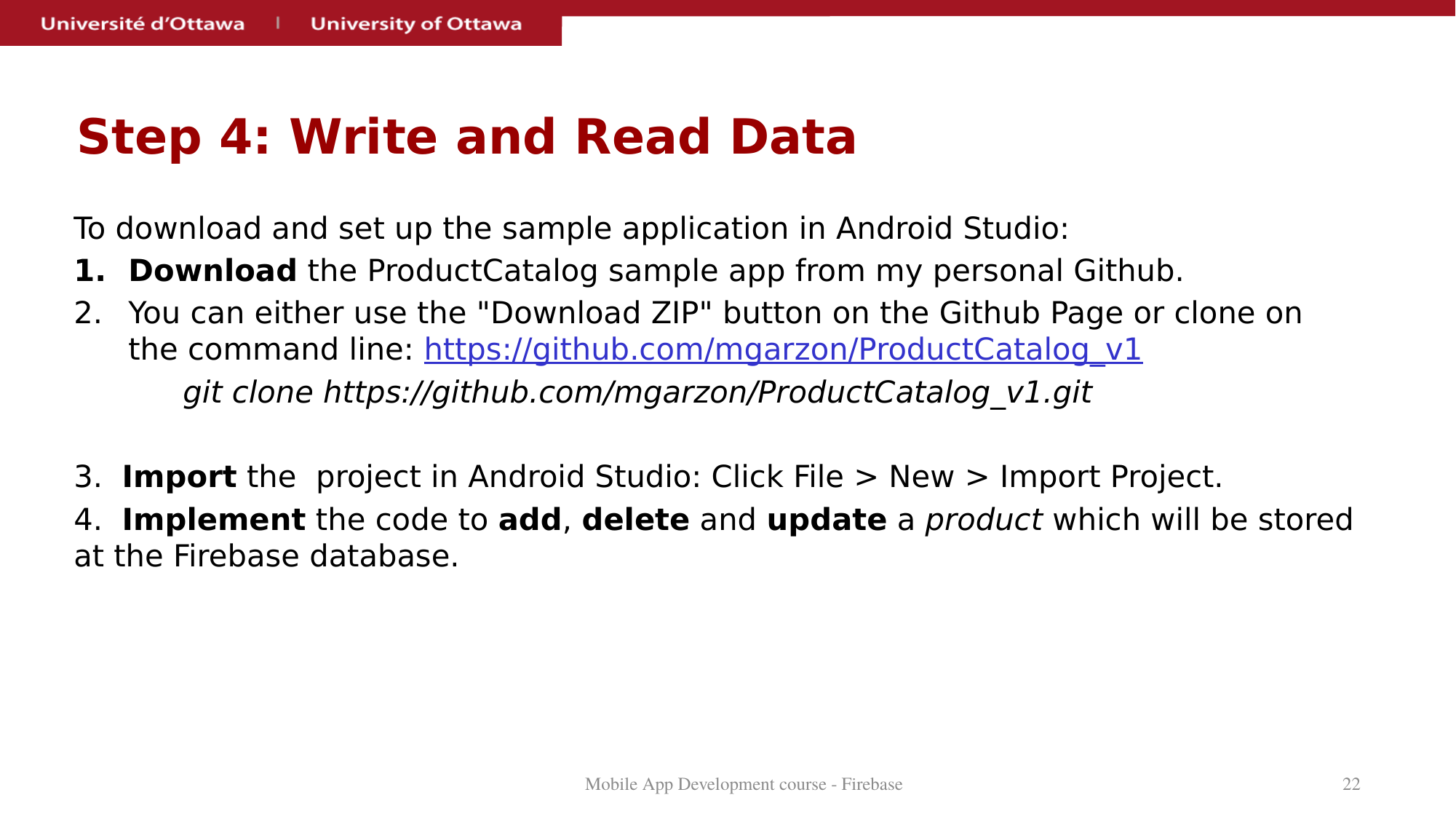

# Step 4: Write and Read Data
To download and set up the sample application in Android Studio:
Download the ProductCatalog sample app from my personal Github.
You can either use the "Download ZIP" button on the Github Page or clone on the command line: https://github.com/mgarzon/ProductCatalog_v1
	git clone https://github.com/mgarzon/ProductCatalog_v1.git

3.  Import the  project in Android Studio: Click File > New > Import Project.
4.  Implement the code to add, delete and update a product which will be stored at the Firebase database.
Mobile App Development course - Firebase
22